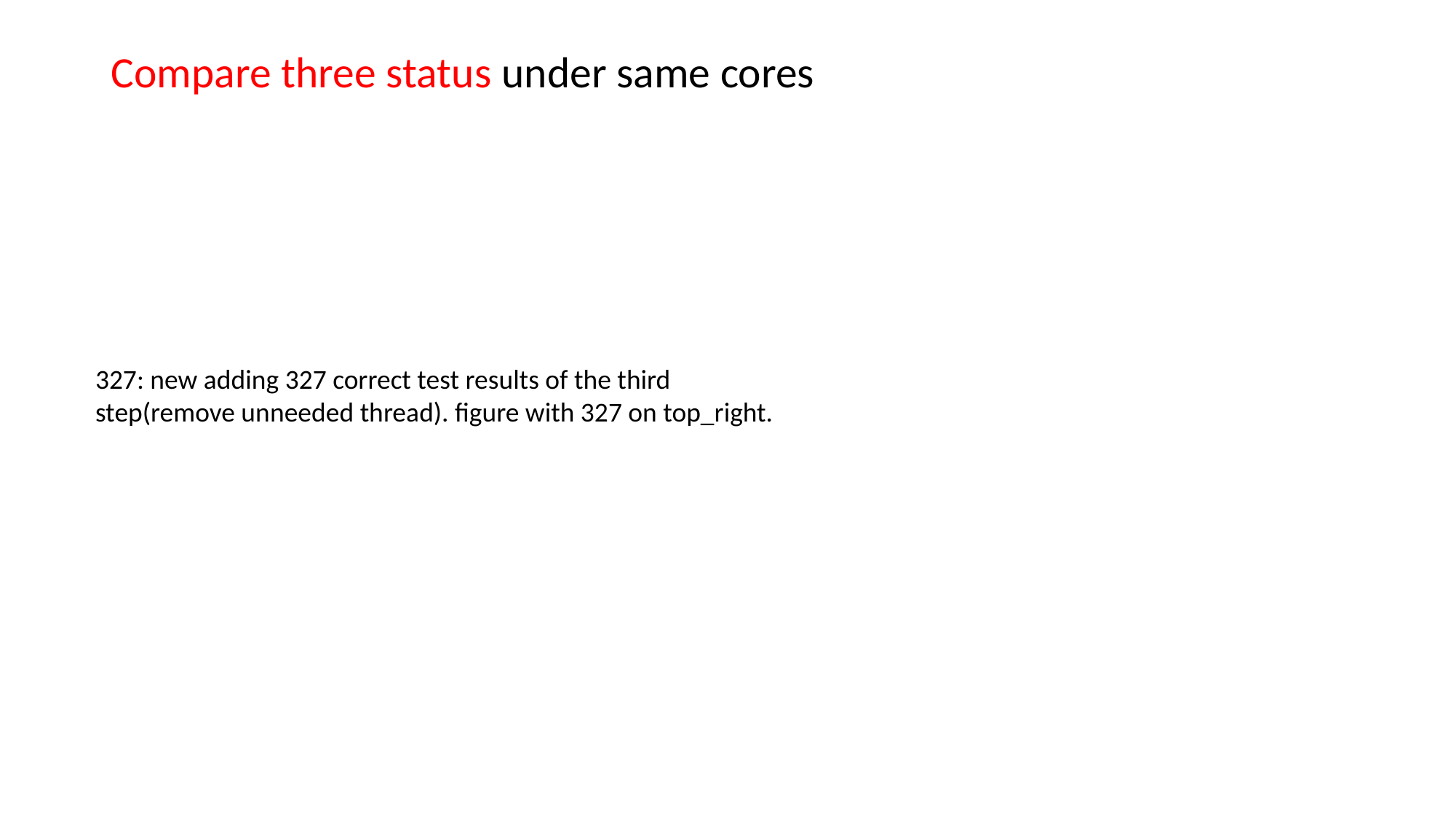

# Compare three status under same cores
327: new adding 327 correct test results of the third step(remove unneeded thread). figure with 327 on top_right.